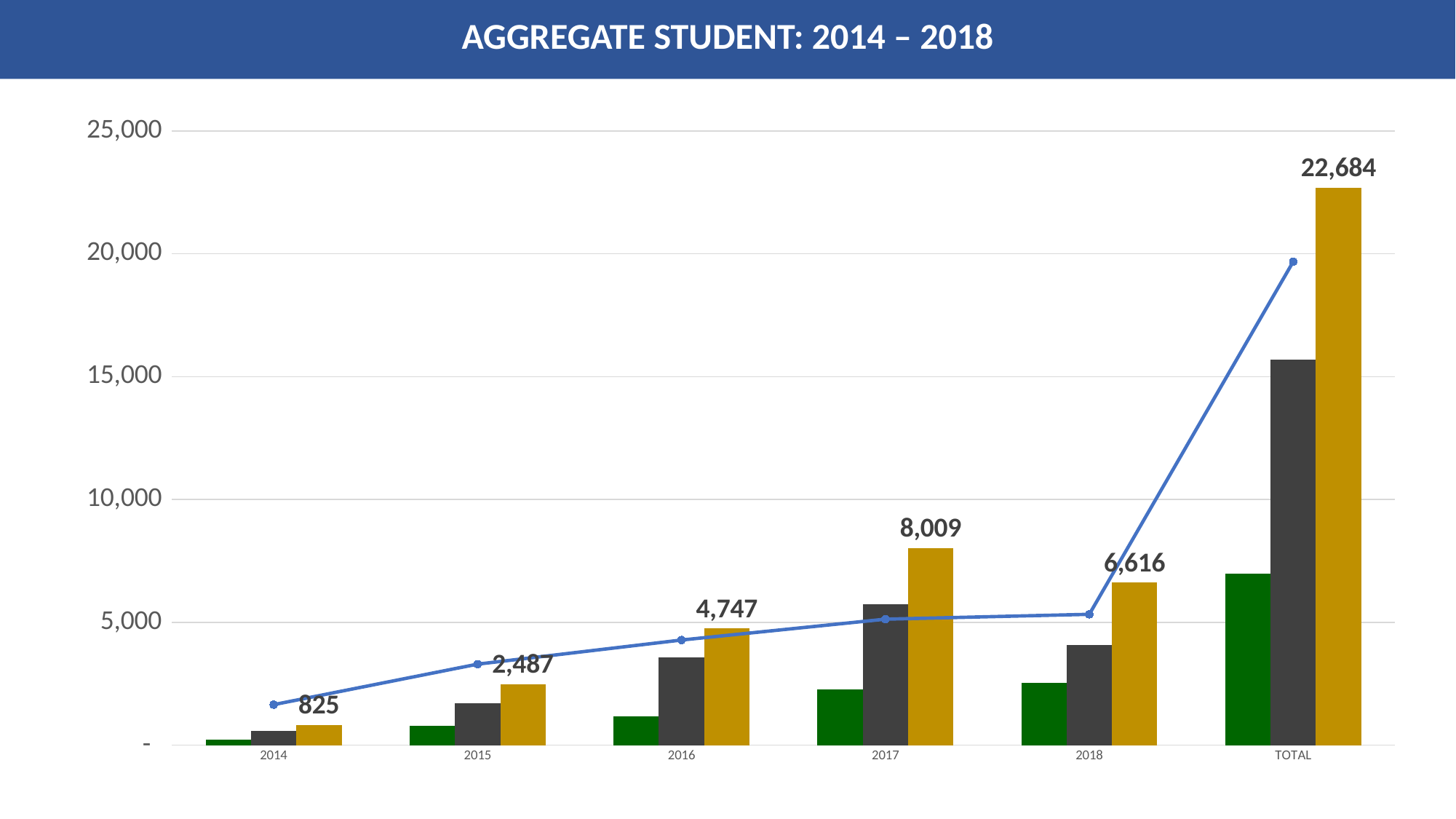

AGGREGATE STUDENT: 2014 – 2018

### Chart

| Category | Regional (Total) | National (Total) | Total Students  | Total Students  |
|---|---|---|---|---|
| 2014 | 234.5 | 590.5 | 825.0 | 1649.0 |
| 2015 | 773.5 | 1713.0 | 2486.5 | 3297.0 |
| 2016 | 1176.0 | 3571.0 | 4747.0 | 4279.0 |
| 2017 | 2263.0 | 5746.0 | 8009.0 | 5127.0 |
| 2018 | 2530.0 | 4068.0 | 6616.0 | 5326.0 |
| TOTAL | 6977.0 | 15688.5 | 22683.5 | 19678.0 |